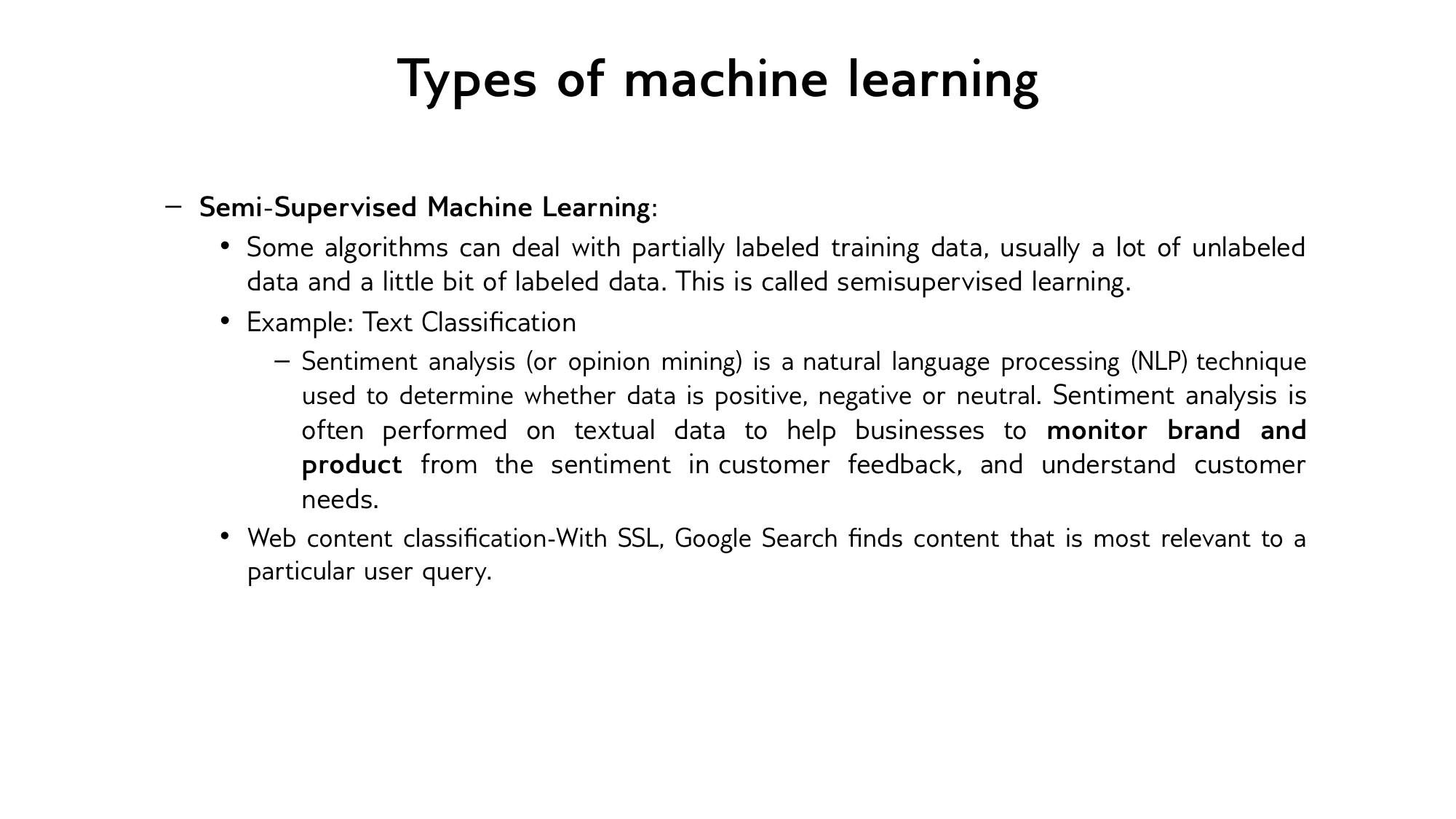

# Types of machine learning
Semi-Supervised Machine Learning:
Some algorithms can deal with partially labeled training data, usually a lot of unlabeled data and a little bit of labeled data. This is called semisupervised learning.
Example: Text Classification
Sentiment analysis (or opinion mining) is a natural language processing (NLP) technique used to determine whether data is positive, negative or neutral. Sentiment analysis is often performed on textual data to help businesses to monitor brand and product from the sentiment in customer feedback, and understand customer needs.
Web content classification-With SSL, Google Search finds content that is most relevant to a particular user query.